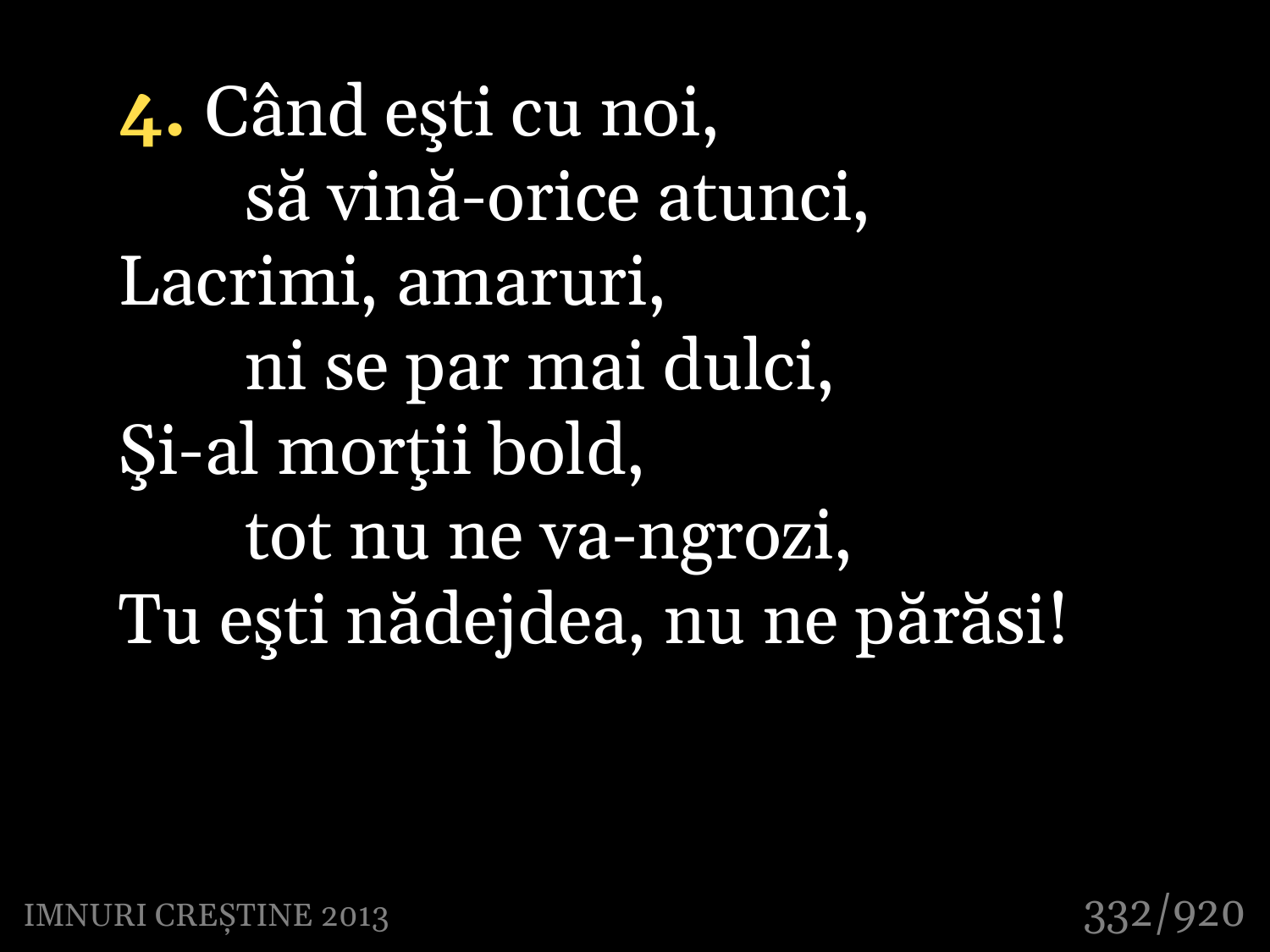

4. Când eşti cu noi,
	să vină-orice atunci,
Lacrimi, amaruri,
	ni se par mai dulci,
Şi-al morţii bold,
	tot nu ne va-ngrozi,
Tu eşti nădejdea, nu ne părăsi!
332/920
IMNURI CREȘTINE 2013